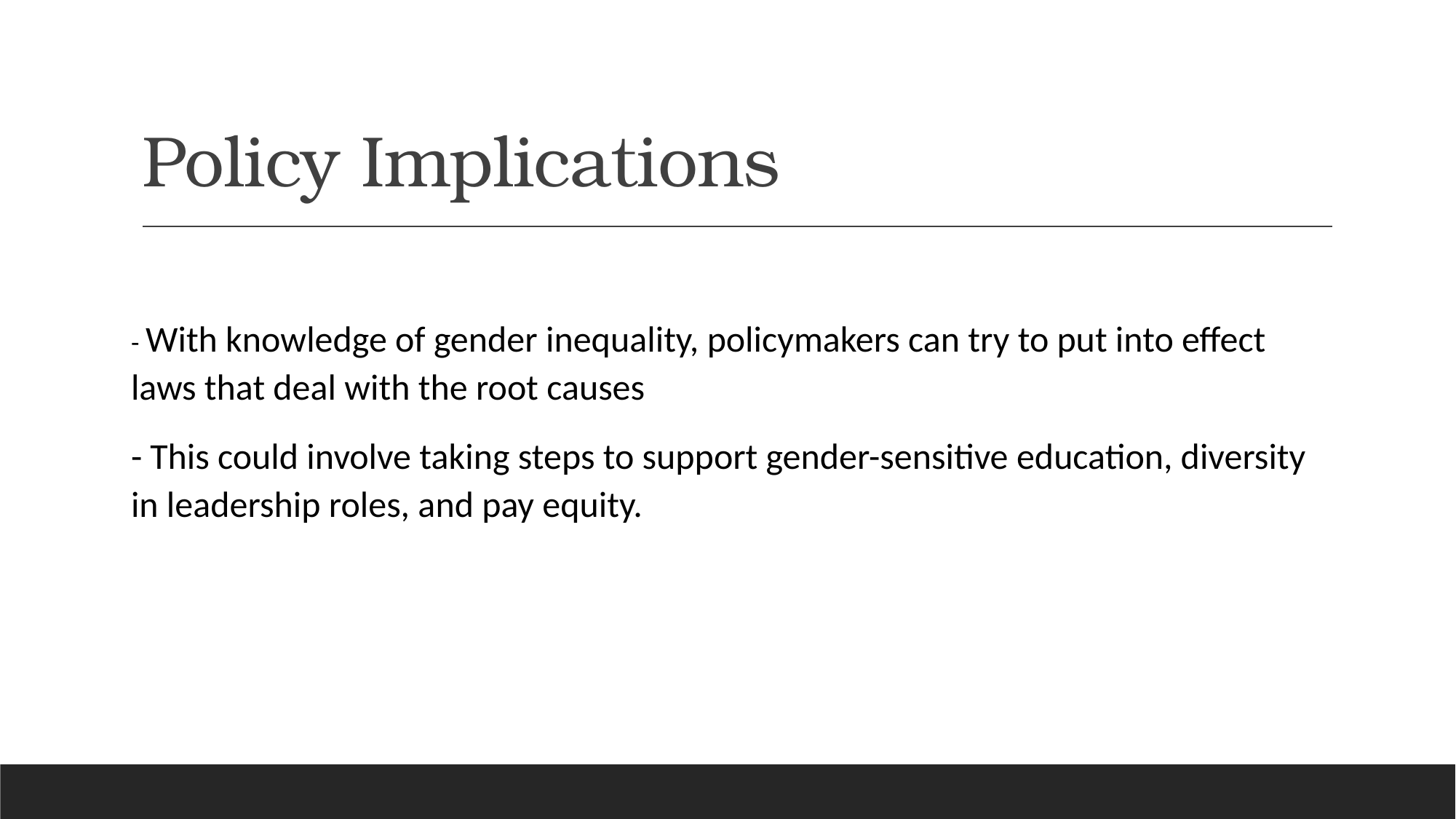

# Policy Implications

- With knowledge of gender inequality, policymakers can try to put into effect laws that deal with the root causes
- This could involve taking steps to support gender-sensitive education, diversity in leadership roles, and pay equity.